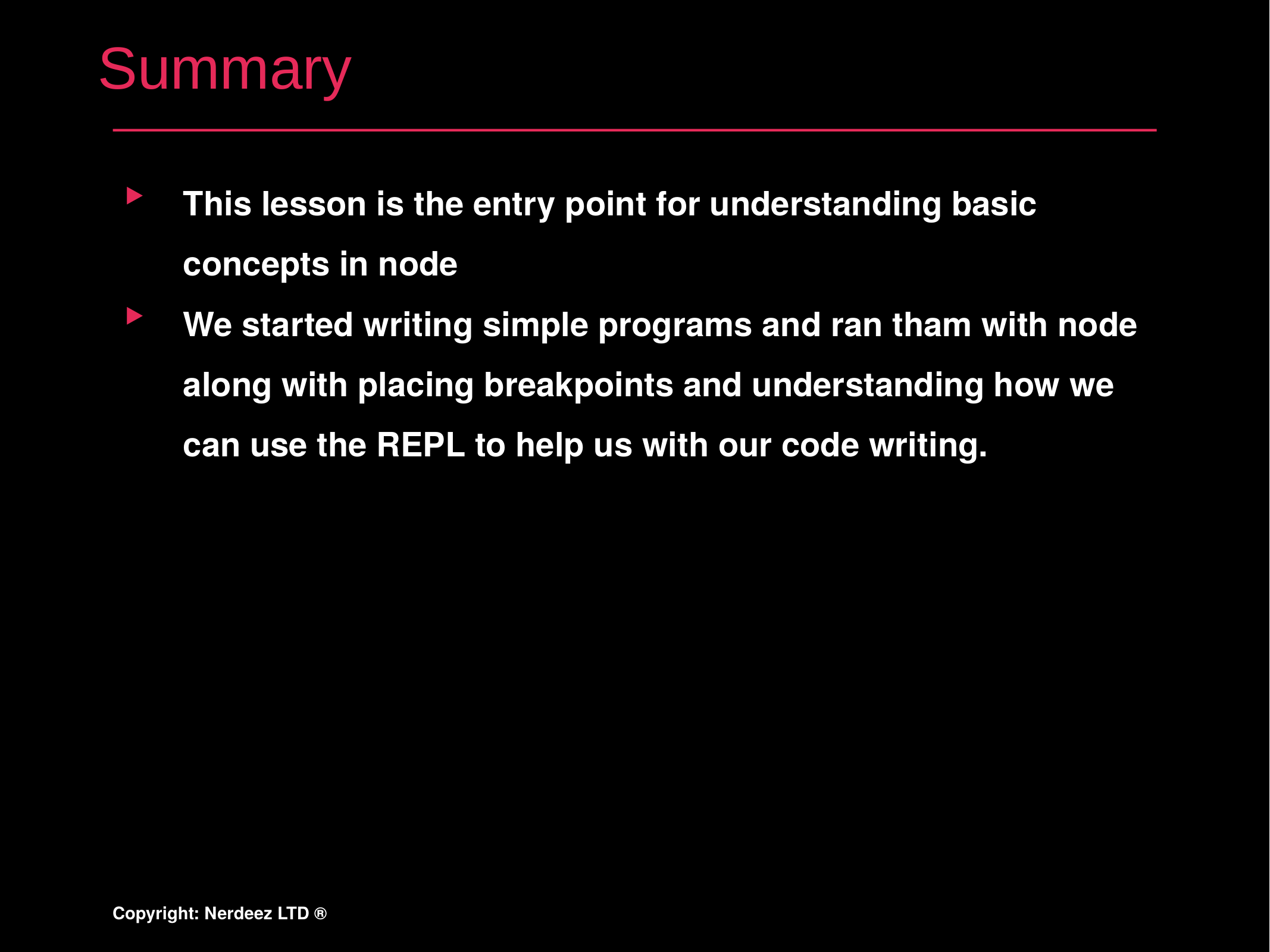

# Summary

This lesson is the entry point for understanding basic concepts in node
We started writing simple programs and ran tham with node along with placing breakpoints and understanding how we can use the REPL to help us with our code writing.

Copyright: Nerdeez LTD ®